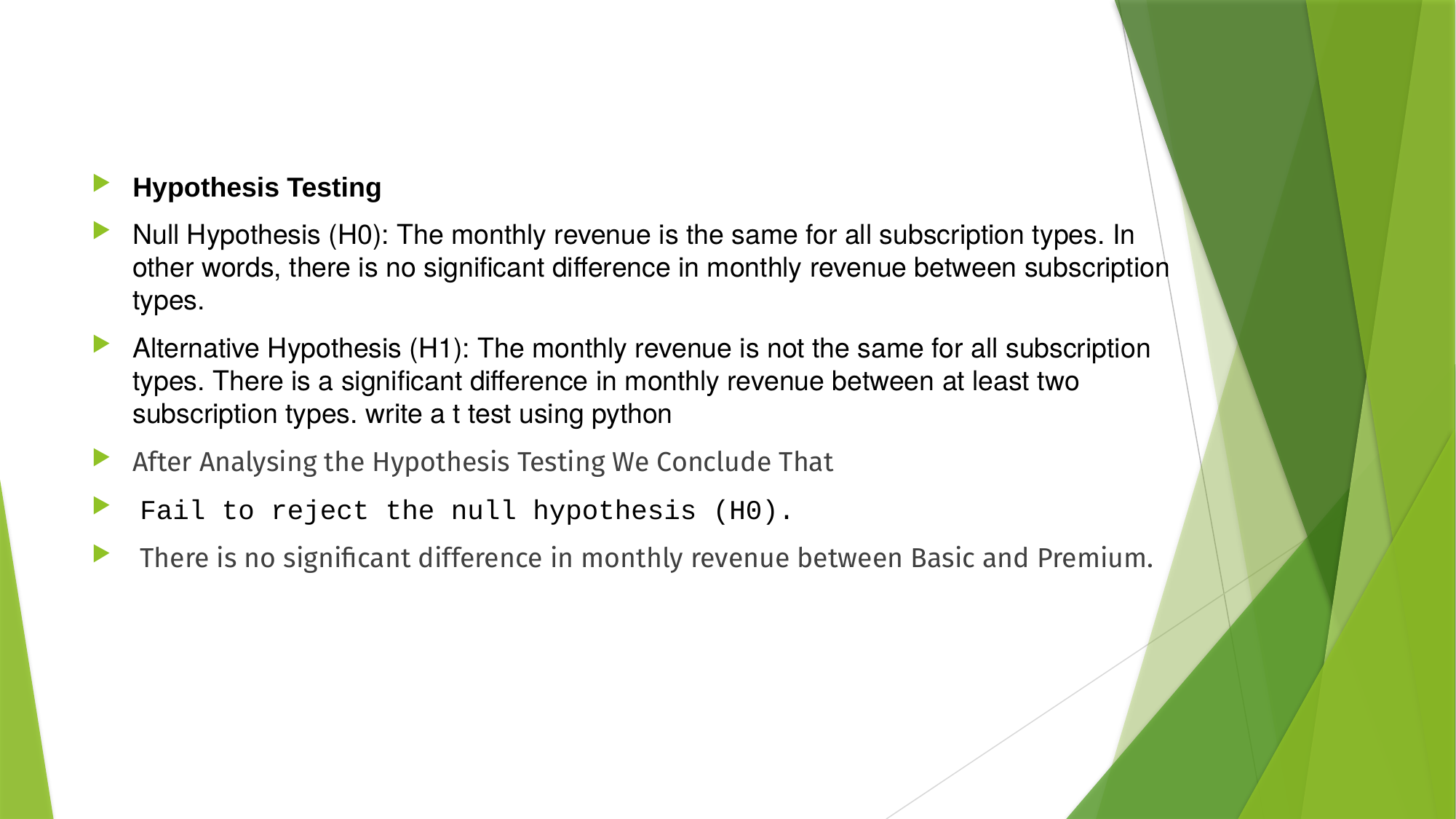

Hypothesis Testing
Null Hypothesis (H0): The monthly revenue is the same for all subscription types. In other words, there is no significant difference in monthly revenue between subscription types.
Alternative Hypothesis (H1): The monthly revenue is not the same for all subscription types. There is a significant difference in monthly revenue between at least two subscription types. write a t test using python
After Analysing the Hypothesis Testing We Conclude That
 Fail to reject the null hypothesis (H0).
 There is no significant difference in monthly revenue between Basic and Premium.